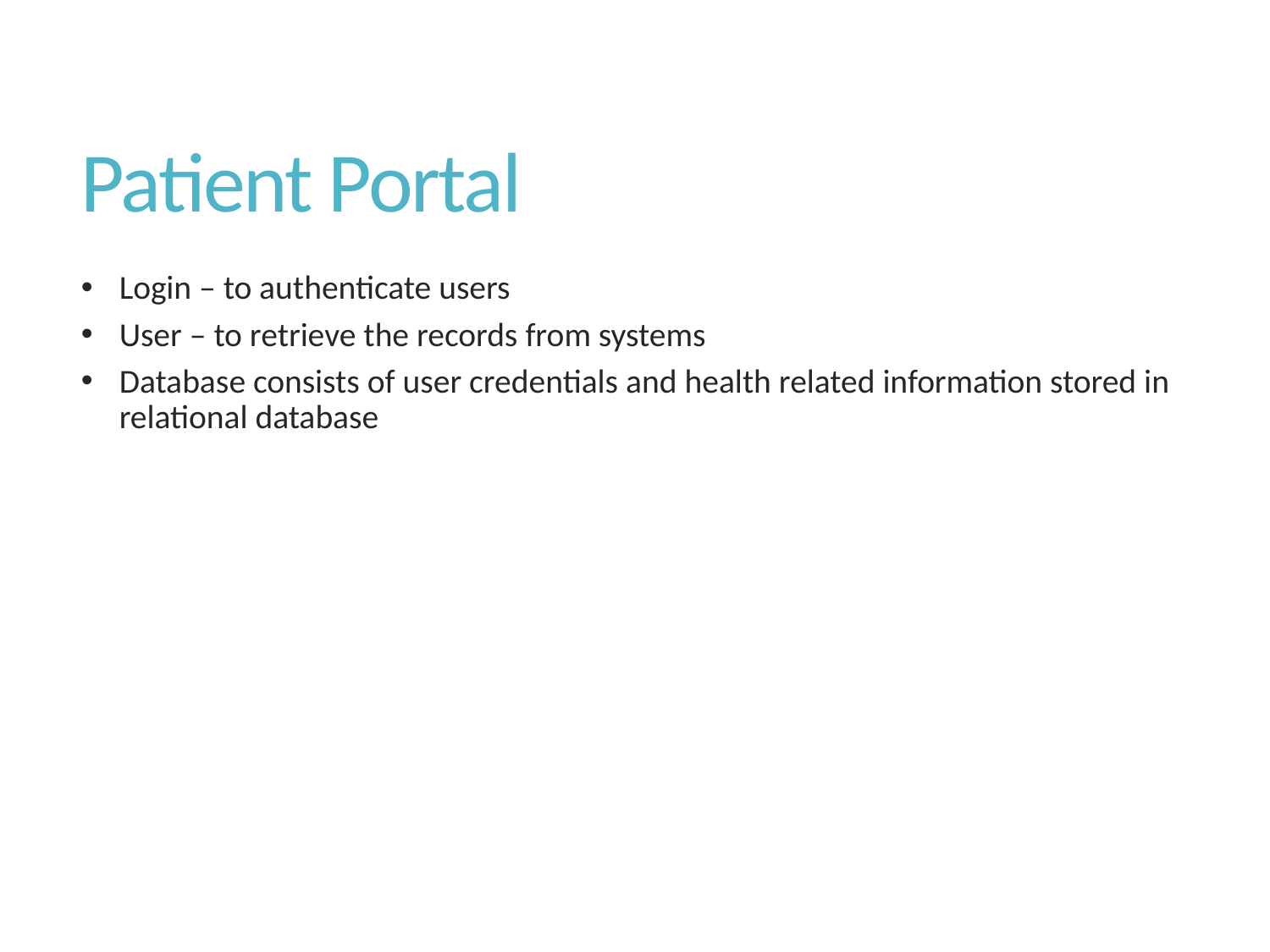

# Patient Portal
Login – to authenticate users
User – to retrieve the records from systems
Database consists of user credentials and health related information stored in relational database